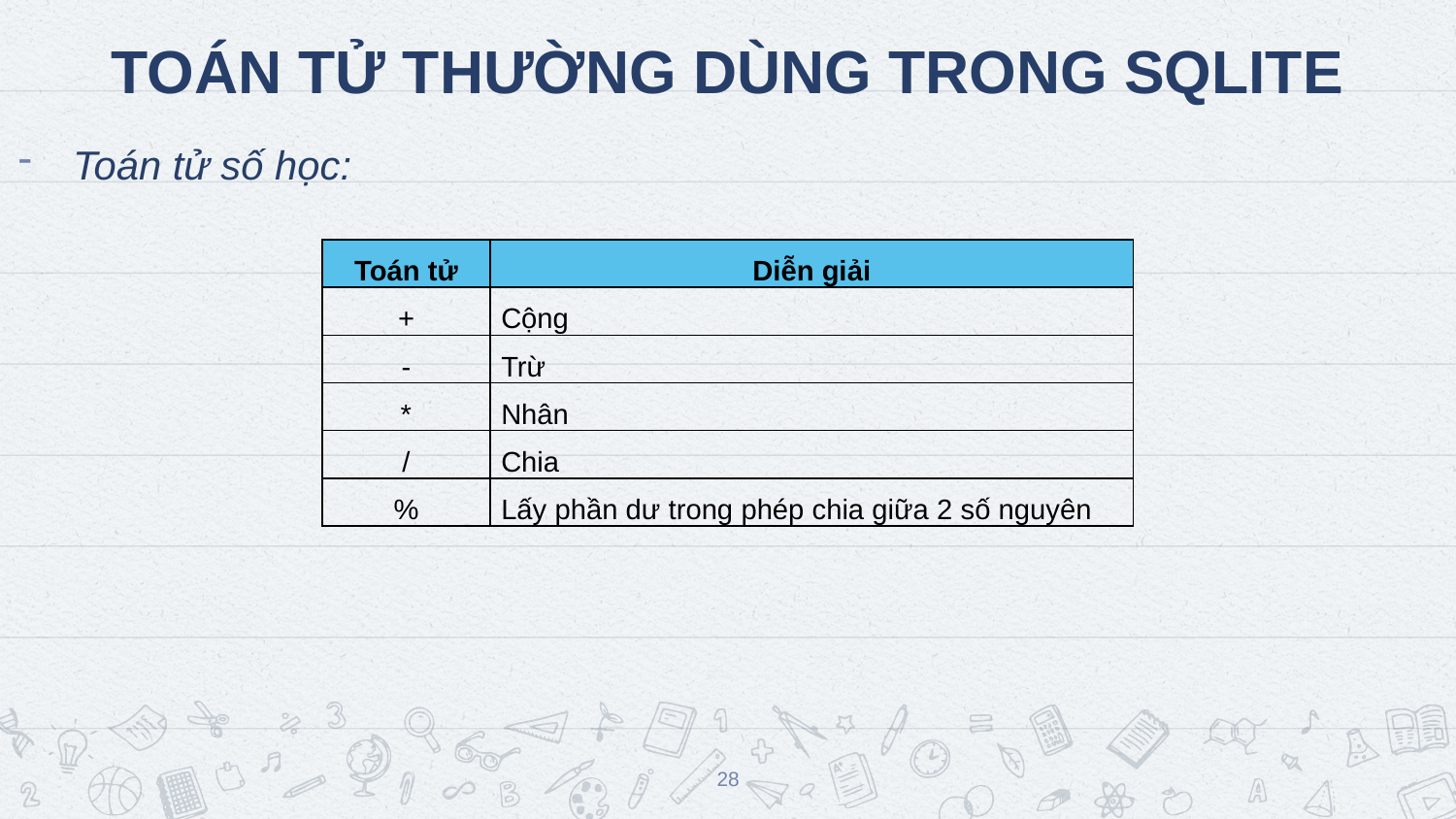

# TOÁN TỬ THƯỜNG DÙNG TRONG SQLITE
Toán tử số học:
| Toán tử | Diễn giải |
| --- | --- |
| + | Cộng |
| - | Trừ |
| \* | Nhân |
| / | Chia |
| % | Lấy phần dư trong phép chia giữa 2 số nguyên |
28